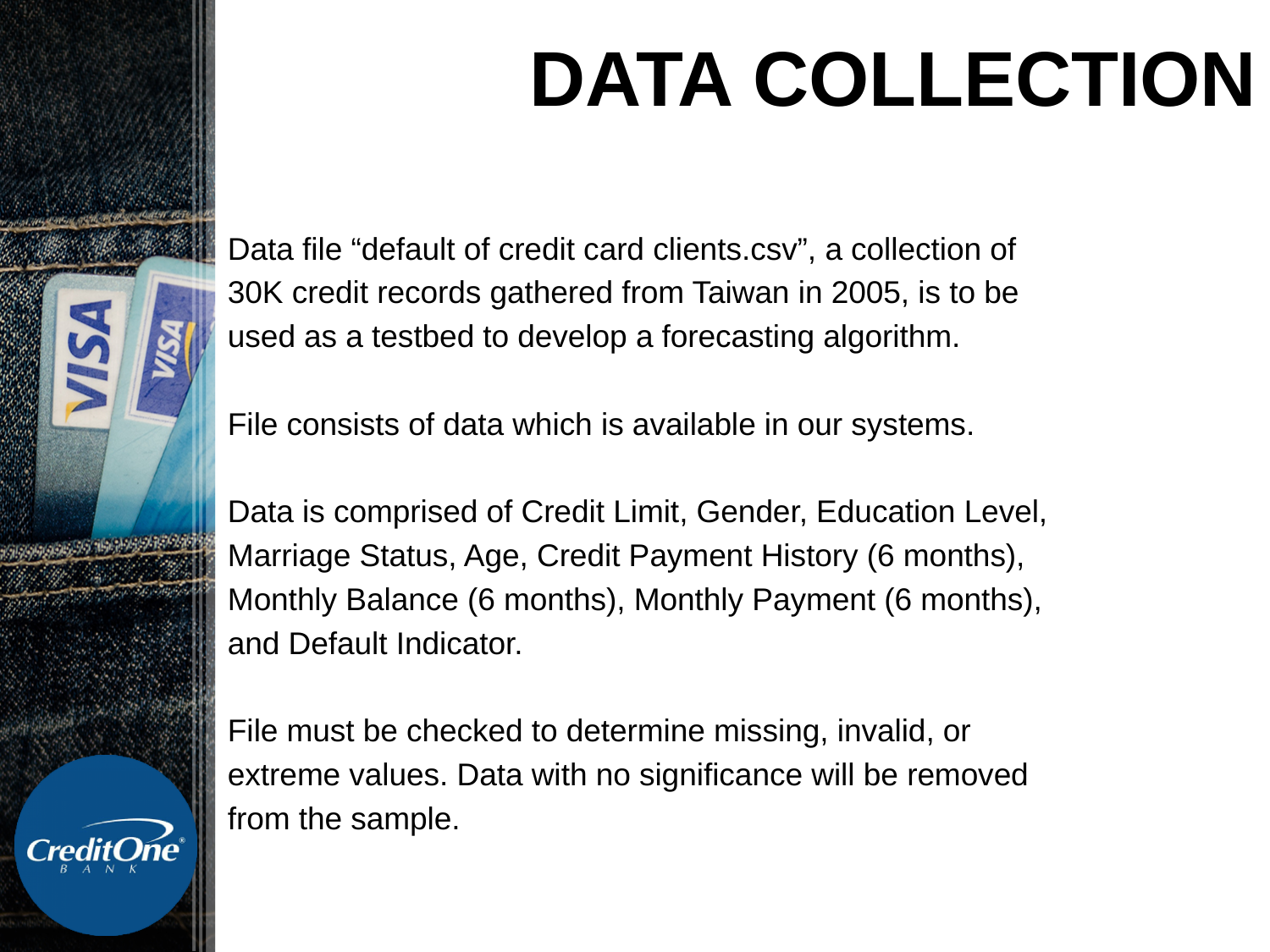

# Data Collection
Data file “default of credit card clients.csv”, a collection of
30K credit records gathered from Taiwan in 2005, is to be
used as a testbed to develop a forecasting algorithm.

File consists of data which is available in our systems.

Data is comprised of Credit Limit, Gender, Education Level,
Marriage Status, Age, Credit Payment History (6 months),
Monthly Balance (6 months), Monthly Payment (6 months),
and Default Indicator.

File must be checked to determine missing, invalid, or
extreme values. Data with no significance will be removed
from the sample.